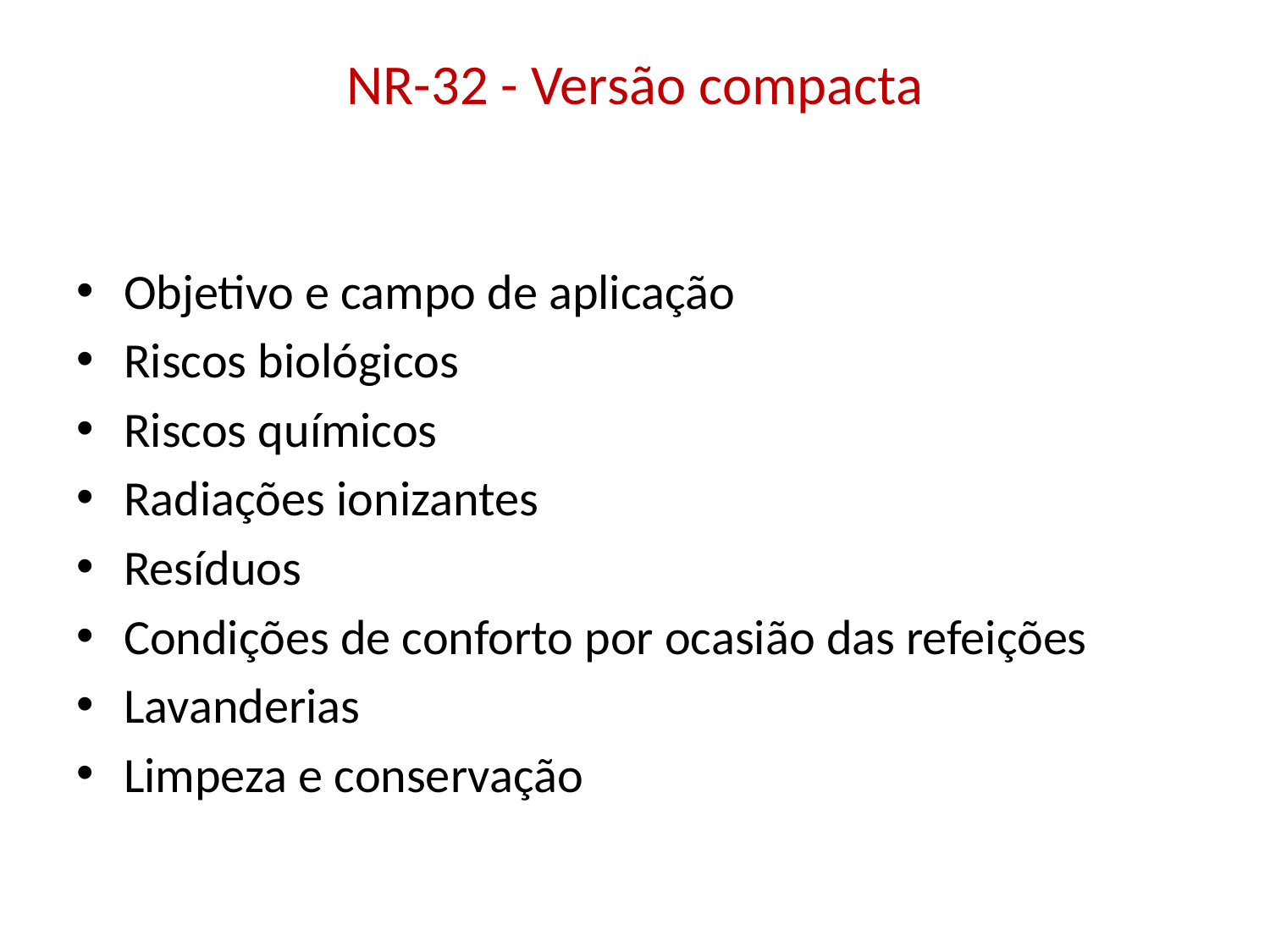

# NR-32 - Versão compacta
Objetivo e campo de aplicação
Riscos biológicos
Riscos químicos
Radiações ionizantes
Resíduos
Condições de conforto por ocasião das refeições
Lavanderias
Limpeza e conservação